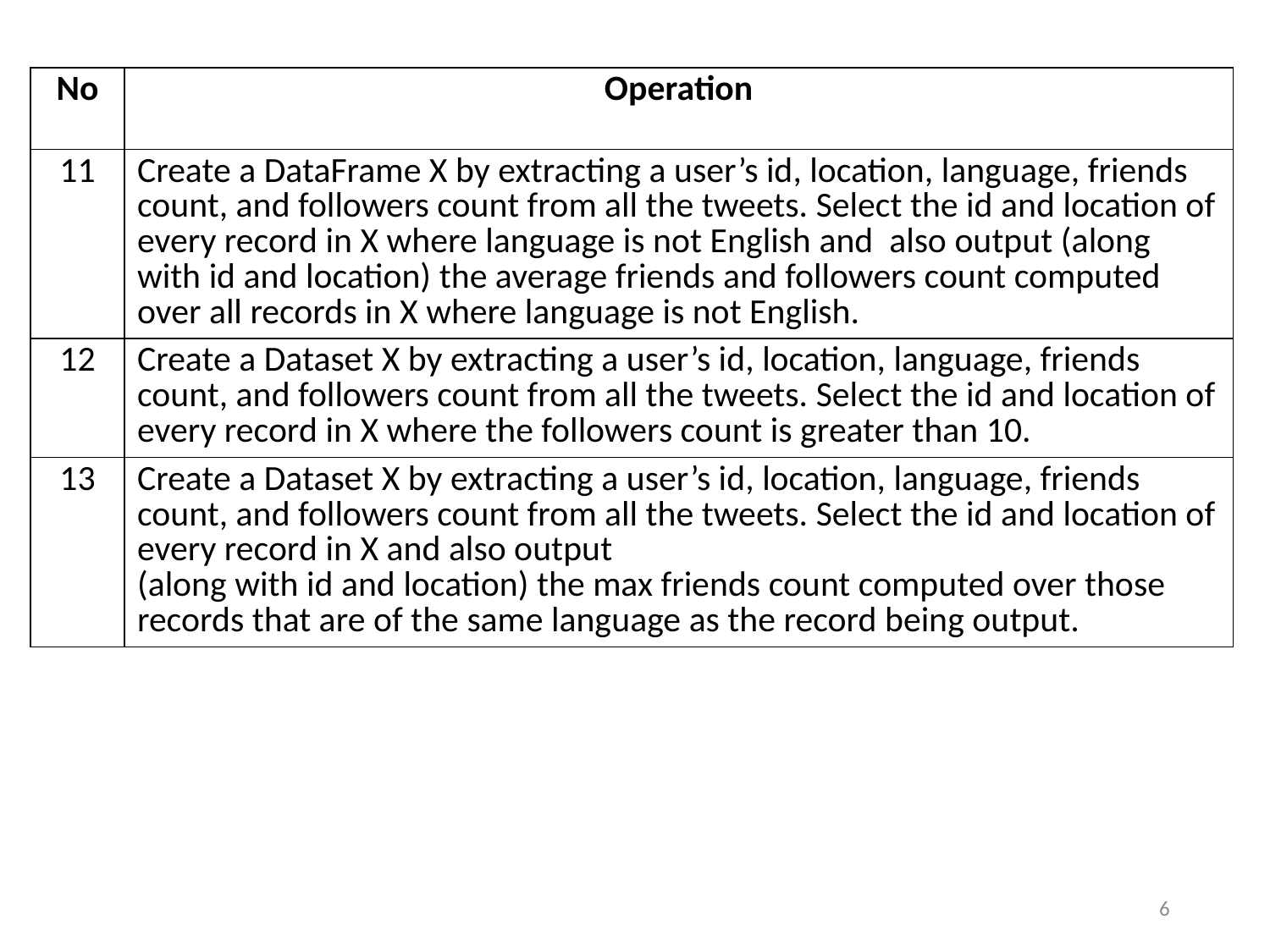

| No | Operation |
| --- | --- |
| 11 | Create a DataFrame X by extracting a user’s id, location, language, friends count, and followers count from all the tweets. Select the id and location of every record in X where language is not English and also output (along with id and location) the average friends and followers count computed over all records in X where language is not English. |
| 12 | Create a Dataset X by extracting a user’s id, location, language, friends count, and followers count from all the tweets. Select the id and location of every record in X where the followers count is greater than 10. |
| 13 | Create a Dataset X by extracting a user’s id, location, language, friends count, and followers count from all the tweets. Select the id and location of every record in X and also output (along with id and location) the max friends count computed over those records that are of the same language as the record being output. |
6